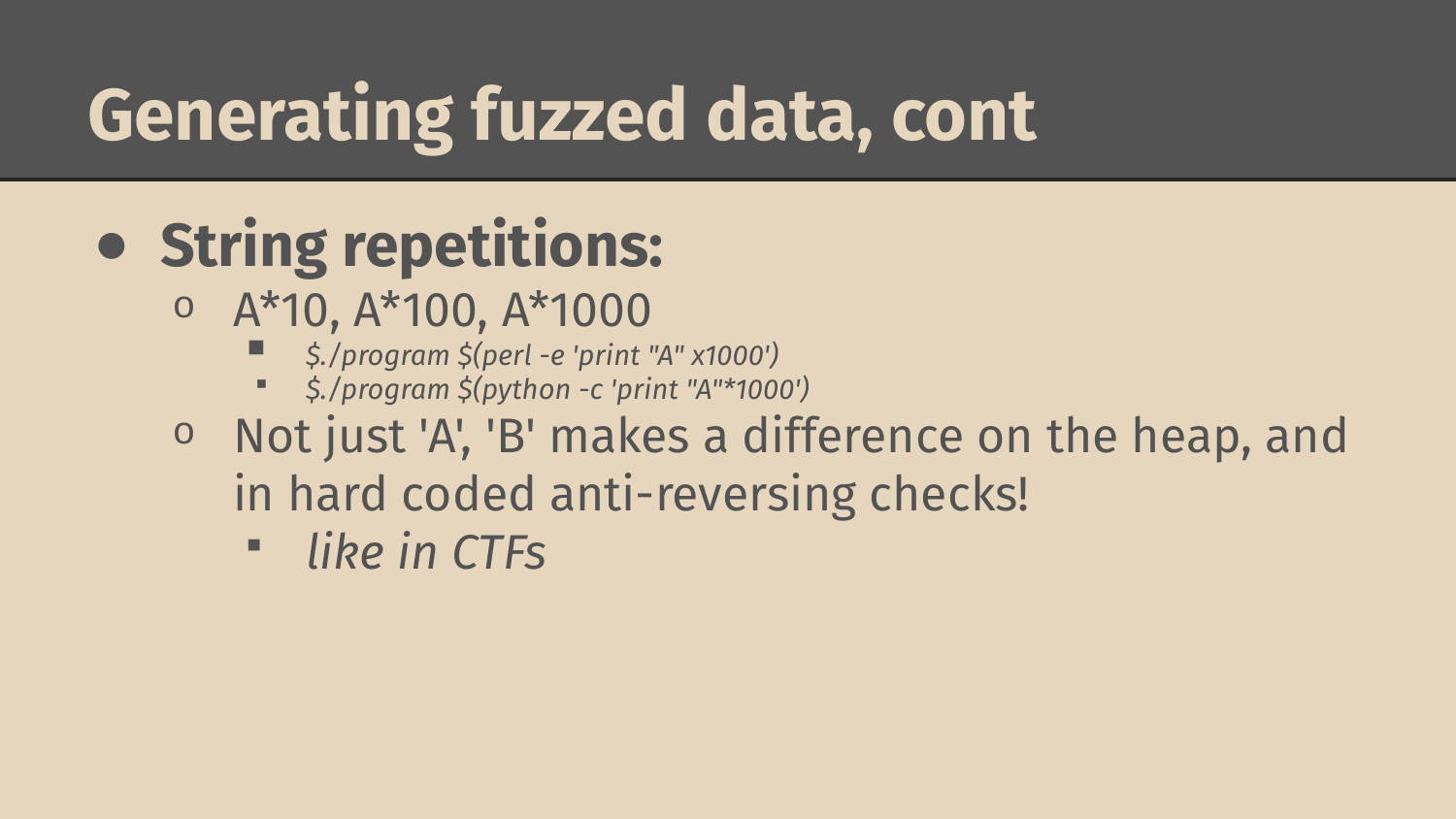

# Generating fuzzed data, cont
String repetitions:
A*10, A*100, A*1000
$./program $(perl -e 'print "A" x1000')
$./program $(python -c 'print "A"*1000')
Not just 'A', 'B' makes a difference on the heap, and in hard coded anti-reversing checks!
like in CTFs